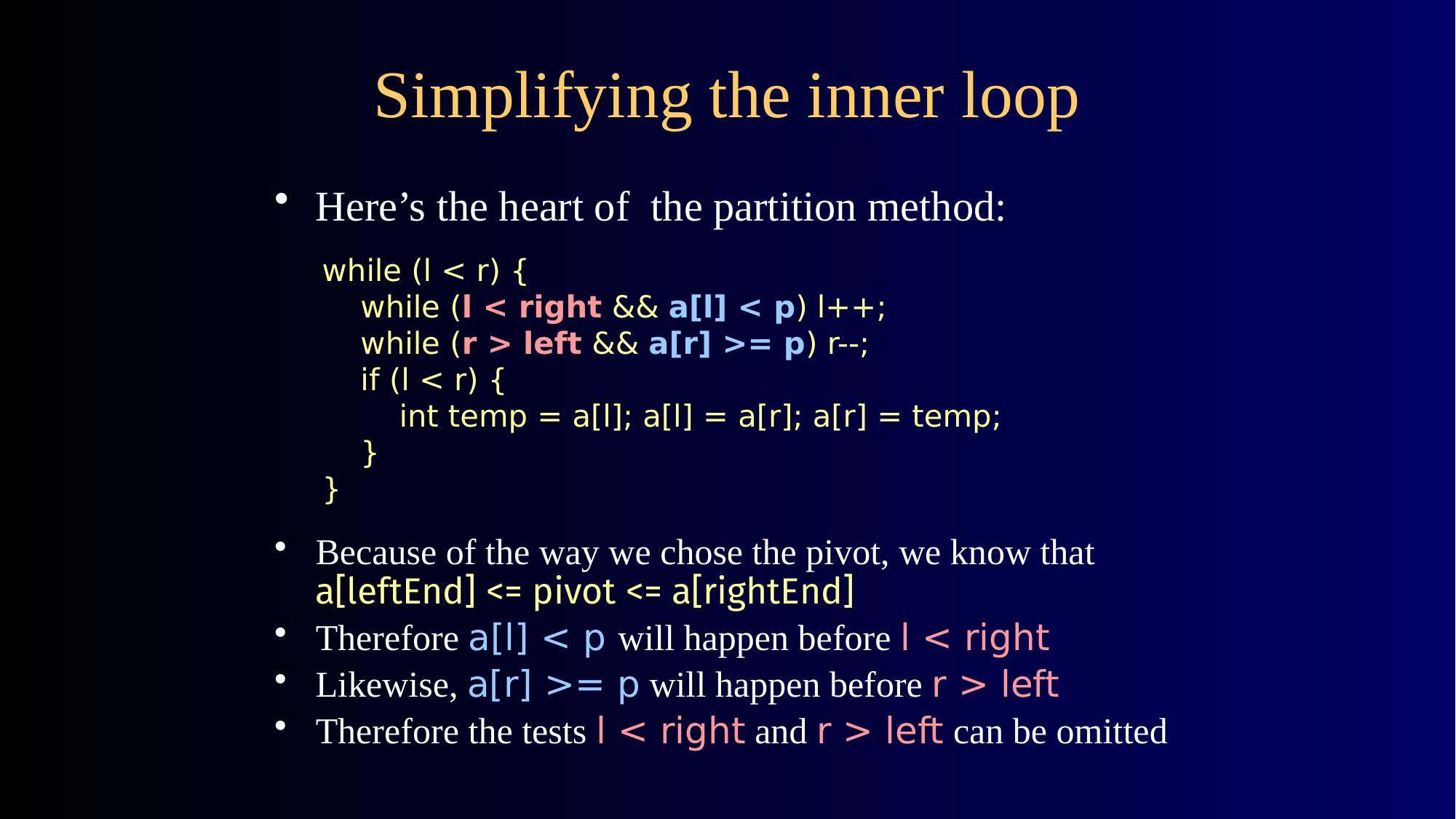

# Simplifying the inner loop
Here’s the heart of  the partition method:
    while (l < r) {
        while (l < right && a[l] < p) l++;
        while (r > left && a[r] >= p) r--;
        if (l < r) {
            int temp = a[l]; a[l] = a[r]; a[r] = temp;
        }
    }
Because of the way we chose the pivot, we know that a[leftEnd] <= pivot <= a[rightEnd]
Therefore a[l] < p will happen before l < right
Likewise, a[r] >= p will happen before r > left
Therefore the tests l < right and r > left can be omitted